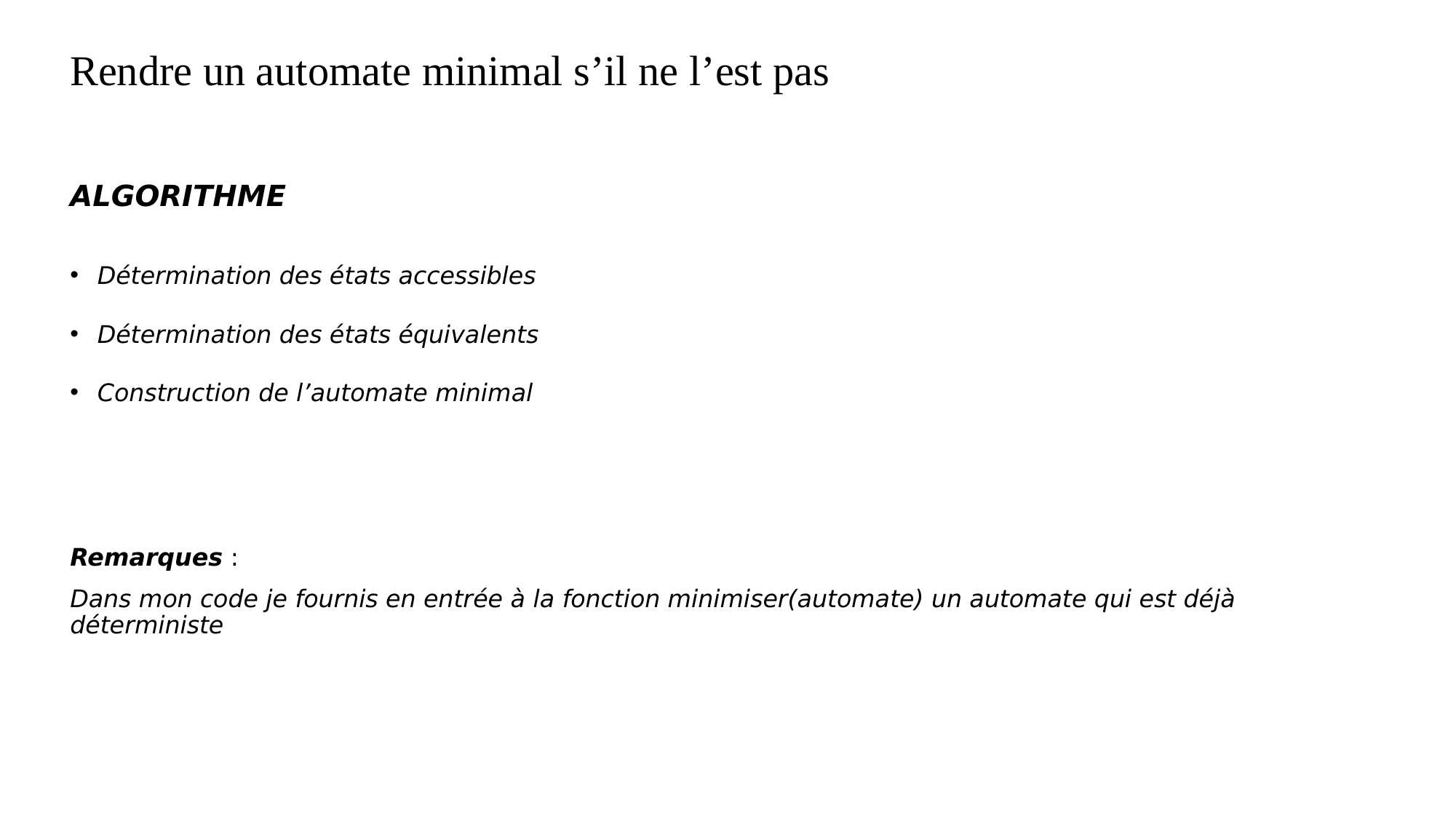

# Rendre un automate minimal s’il ne l’est pas
ALGORITHME

Détermination des états accessibles
Détermination des états équivalents
Construction de l’automate minimal

Remarques :
Dans mon code je fournis en entrée à la fonction minimiser(automate) un automate qui est déjà déterministe